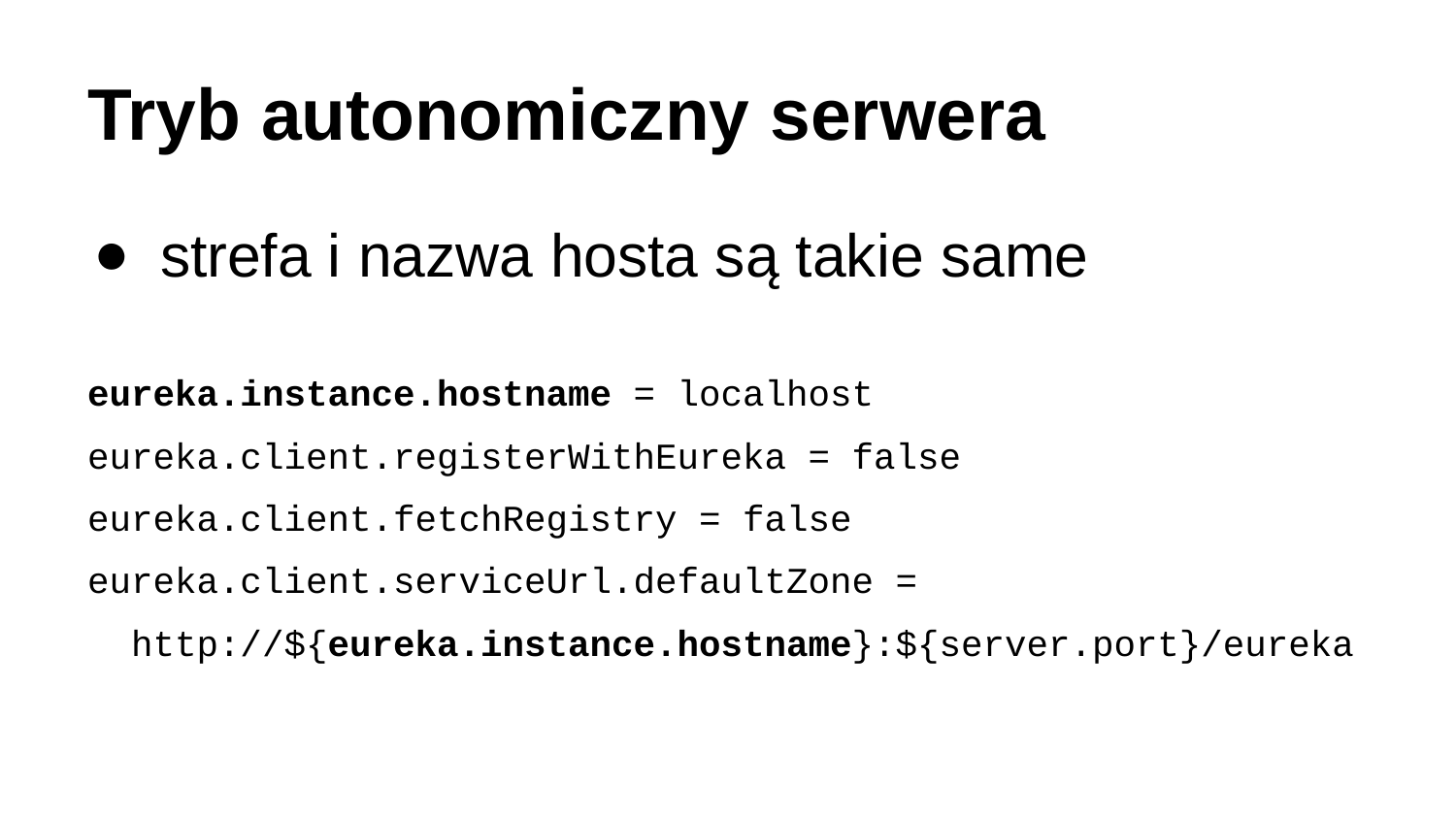

# Tryb autonomiczny serwera
strefa i nazwa hosta są takie same

eureka.instance.hostname = localhost
eureka.client.registerWithEureka = false
eureka.client.fetchRegistry = false
eureka.client.serviceUrl.defaultZone =
  http://${eureka.instance.hostname}:${server.port}/eureka